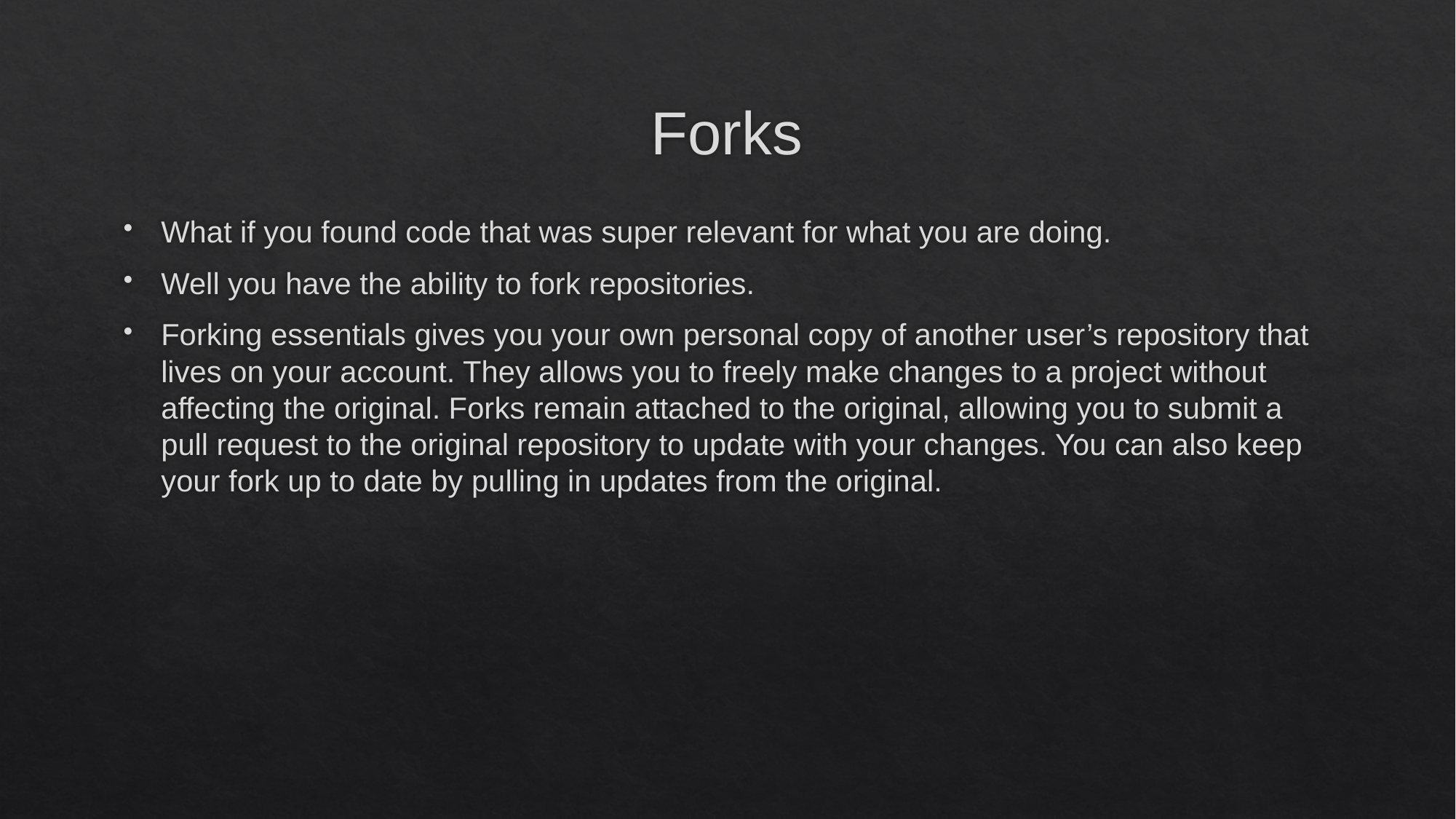

# Forks
What if you found code that was super relevant for what you are doing.
Well you have the ability to fork repositories.
Forking essentials gives you your own personal copy of another user’s repository that lives on your account. They allows you to freely make changes to a project without affecting the original. Forks remain attached to the original, allowing you to submit a pull request to the original repository to update with your changes. You can also keep your fork up to date by pulling in updates from the original.